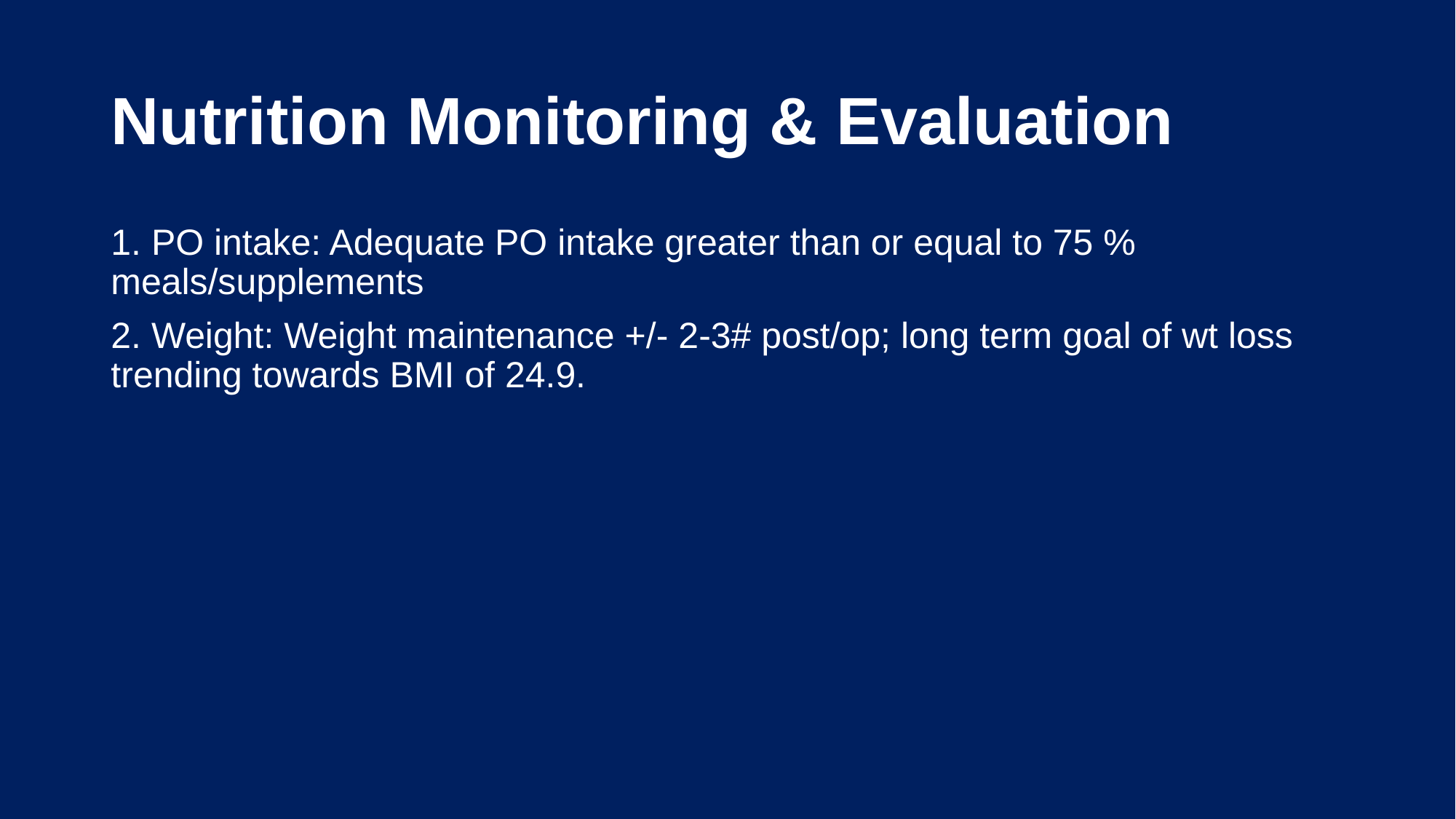

# Nutrition Monitoring & Evaluation
1. PO intake: Adequate PO intake greater than or equal to 75 % meals/supplements
2. Weight: Weight maintenance +/- 2-3# post/op; long term goal of wt loss trending towards BMI of 24.9.